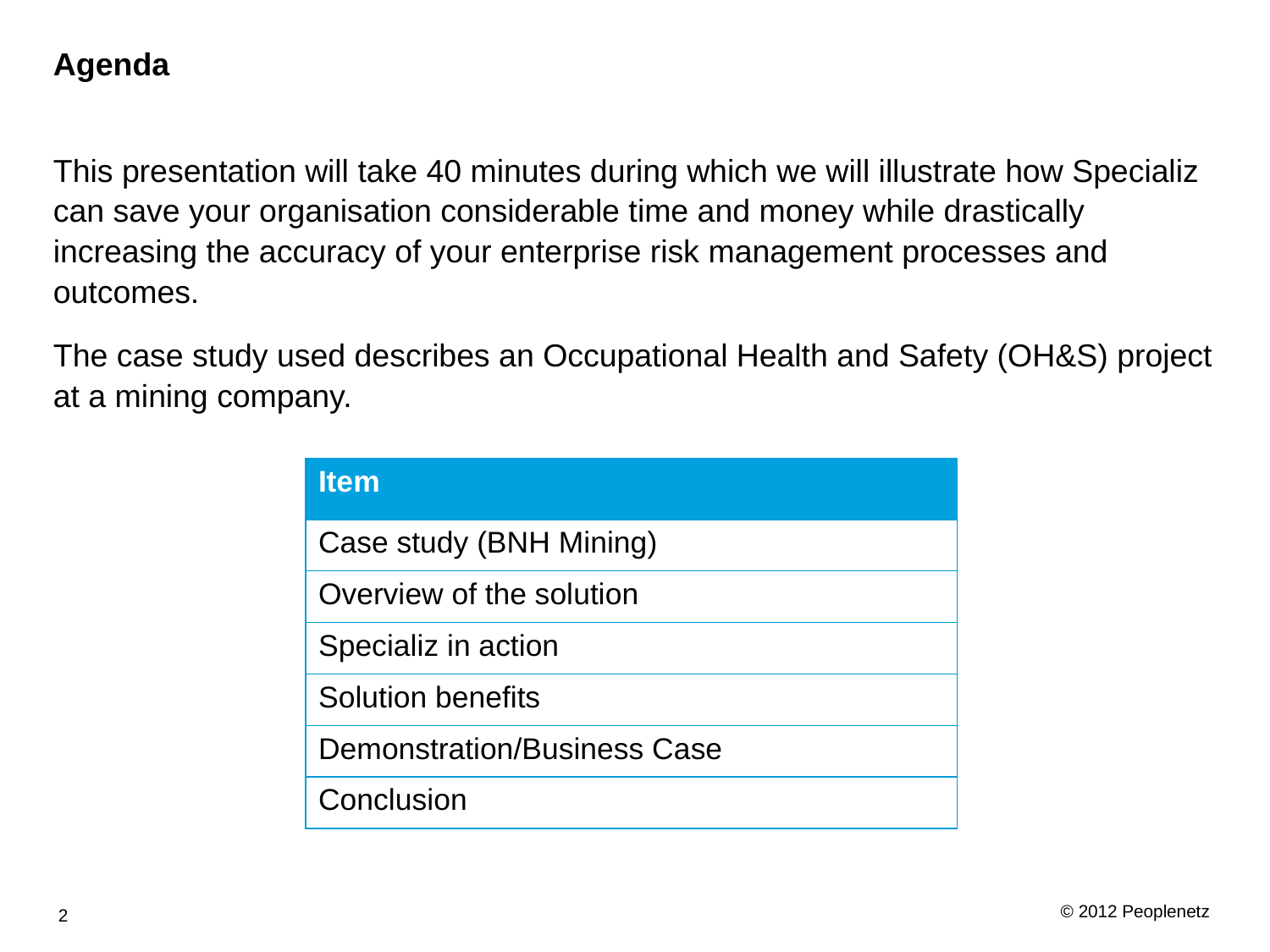

# Agenda
This presentation will take 40 minutes during which we will illustrate how Specializ can save your organisation considerable time and money while drastically increasing the accuracy of your enterprise risk management processes and outcomes.
The case study used describes an Occupational Health and Safety (OH&S) project at a mining company.
| Item |
| --- |
| Case study (BNH Mining) |
| Overview of the solution |
| Specializ in action |
| Solution benefits |
| Demonstration/Business Case |
| Conclusion |